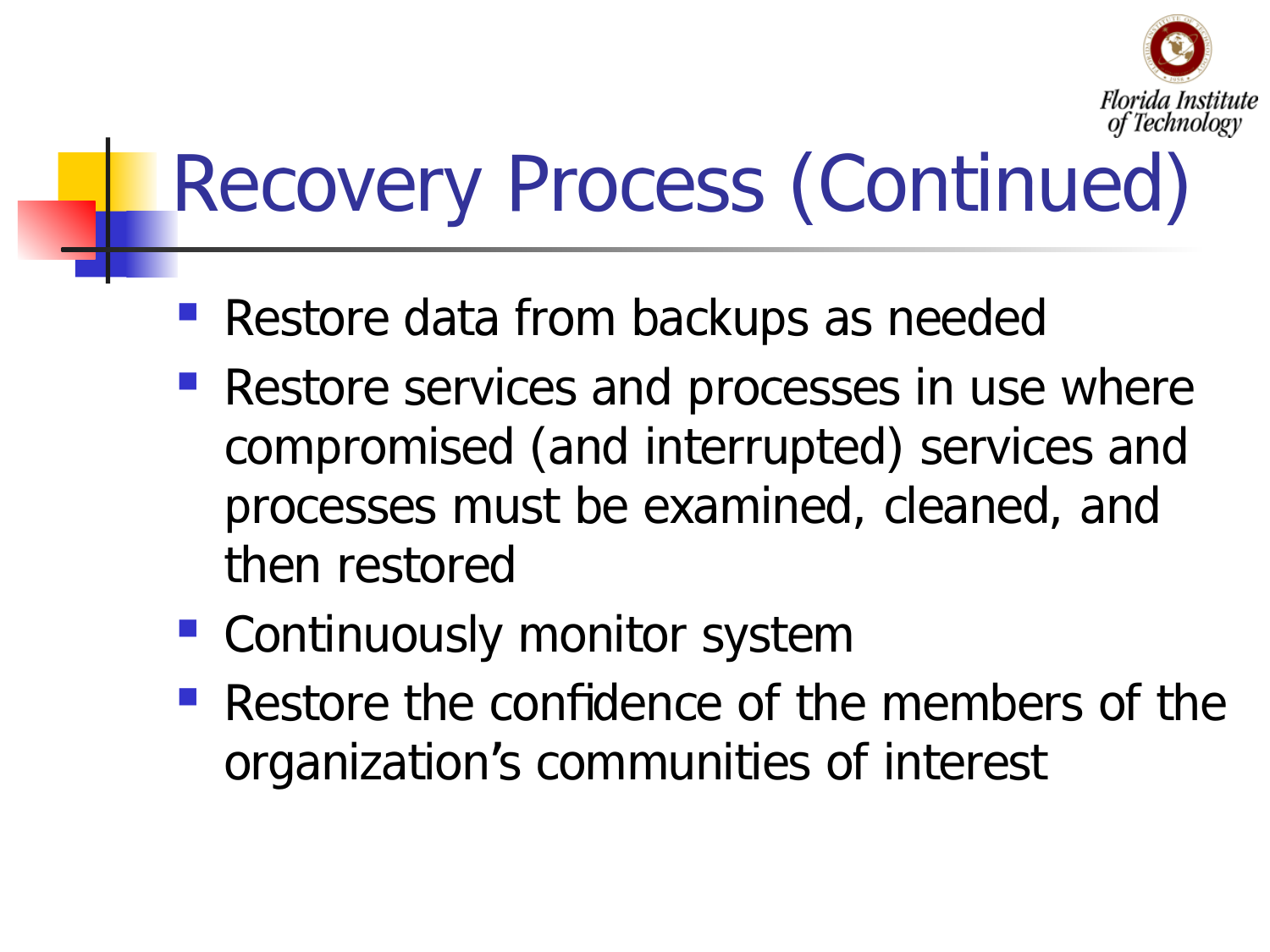

# Recovery Process (Continued)
Restore data from backups as needed
Restore services and processes in use where compromised (and interrupted) services and processes must be examined, cleaned, and then restored
Continuously monitor system
Restore the confidence of the members of the organization’s communities of interest